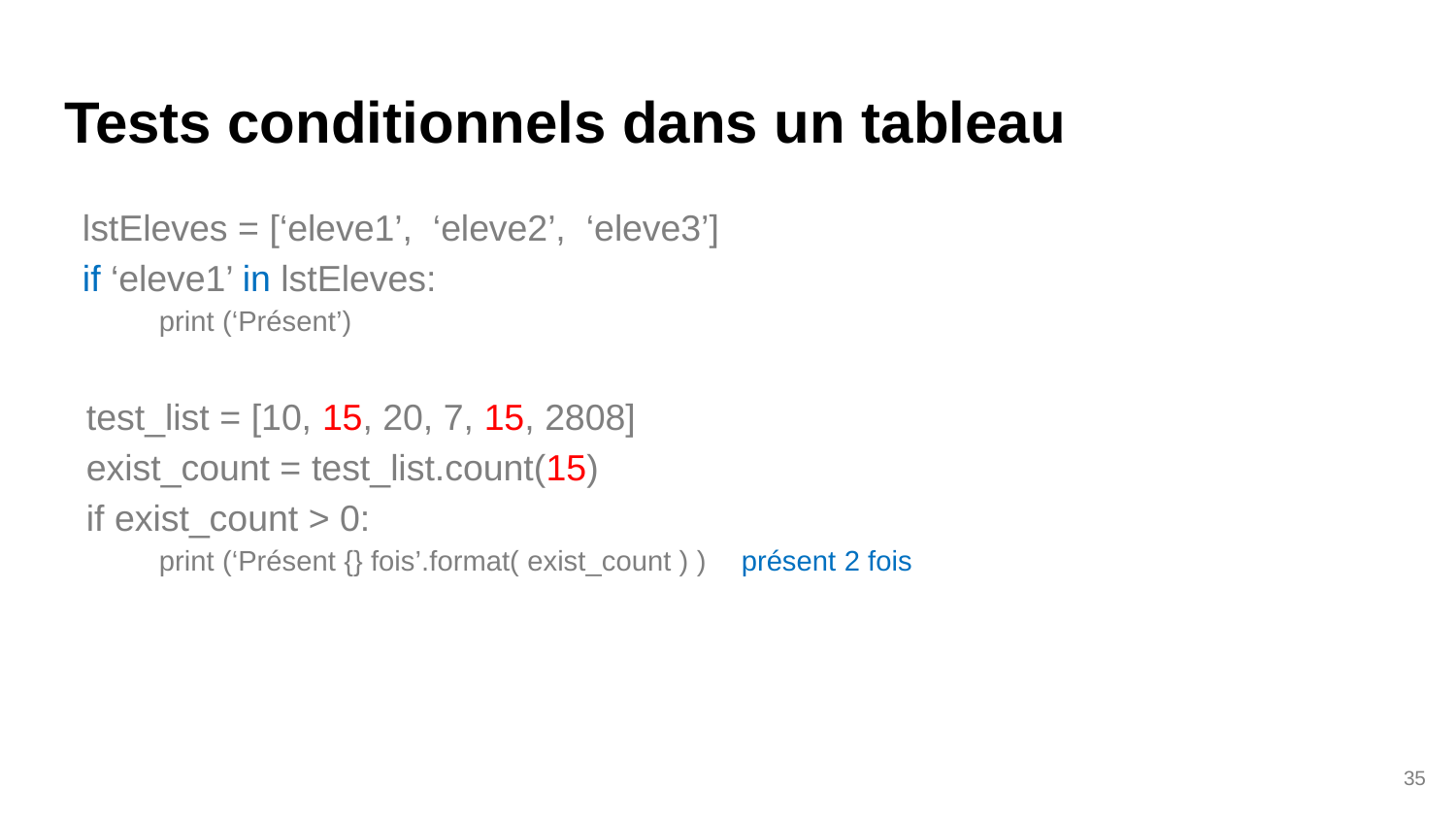

# Tests conditionnels dans un tableau
lstEleves = [‘eleve1’,  ‘eleve2’,  ‘eleve3’]
if ‘eleve1’ in lstEleves:
print (‘Présent’)

test_list = [10, 15, 20, 7, 15, 2808]
exist_count = test_list.count(15)
if exist_count > 0:
print (‘Présent {} fois’.format( exist_count ) )	présent 2 fois

35